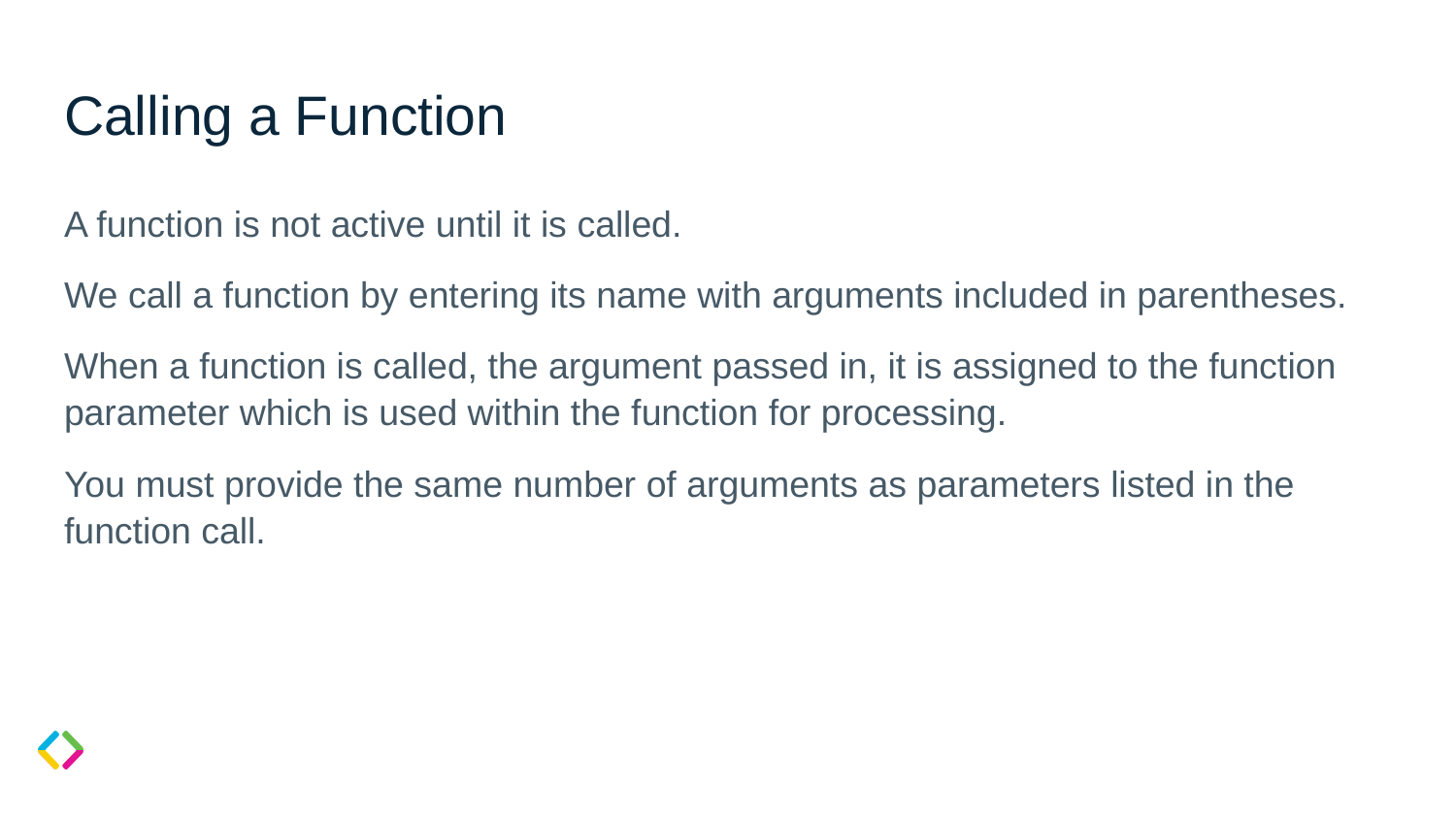

# Calling a Function
A function is not active until it is called.
We call a function by entering its name with arguments included in parentheses.
When a function is called, the argument passed in, it is assigned to the function parameter which is used within the function for processing.
You must provide the same number of arguments as parameters listed in the function call.